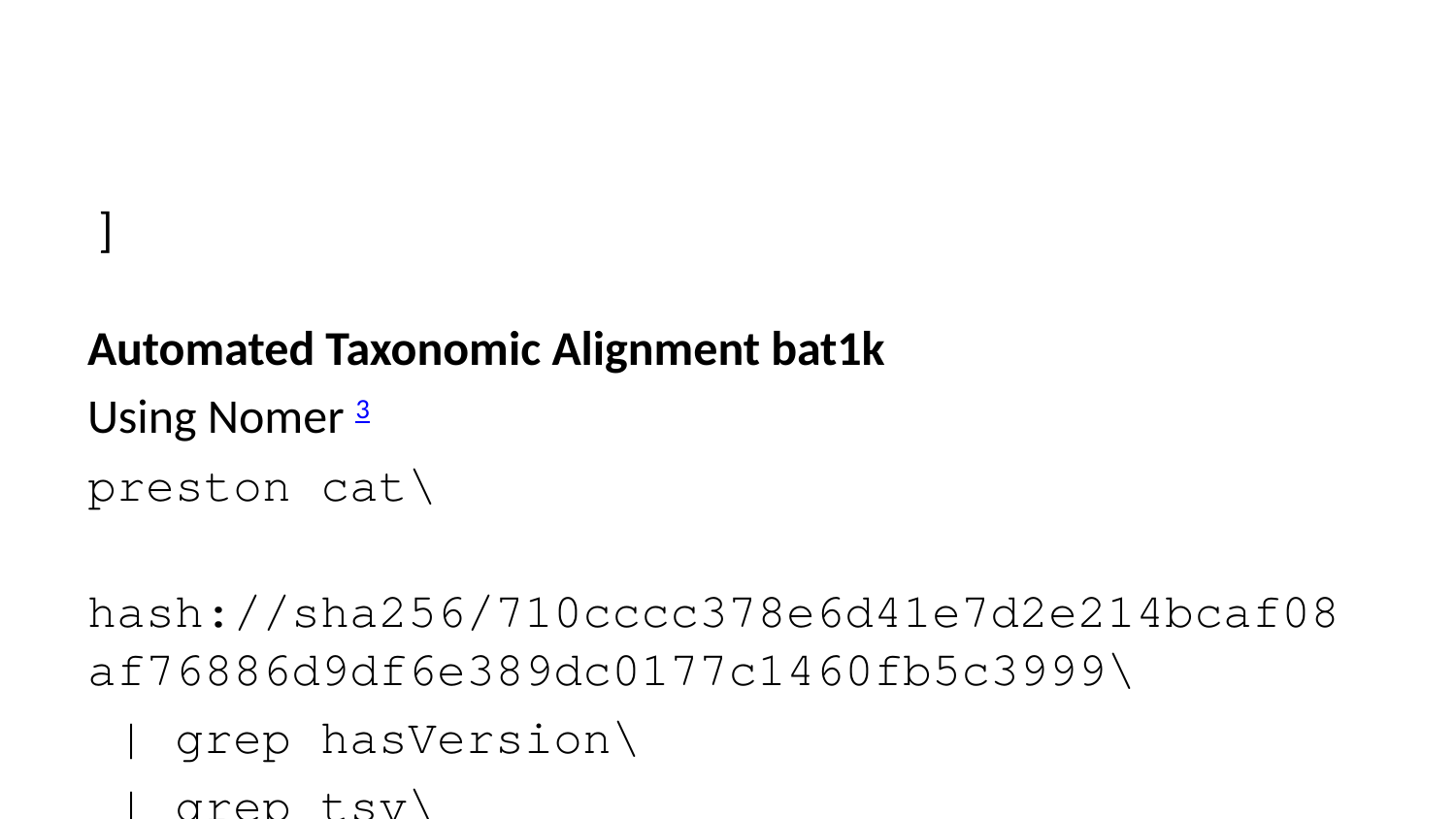

]
Automated Taxonomic Alignment bat1k
Using Nomer 3
preston cat\
 hash://sha256/710cccc378e6d41e7d2e214bcaf08af76886d9df6e389dc0177c1460fb5c3999\
 | grep hasVersion\
 | grep tsv\
 | preston cat\
 | tail -n+2\
 | tee bat1k.tsv